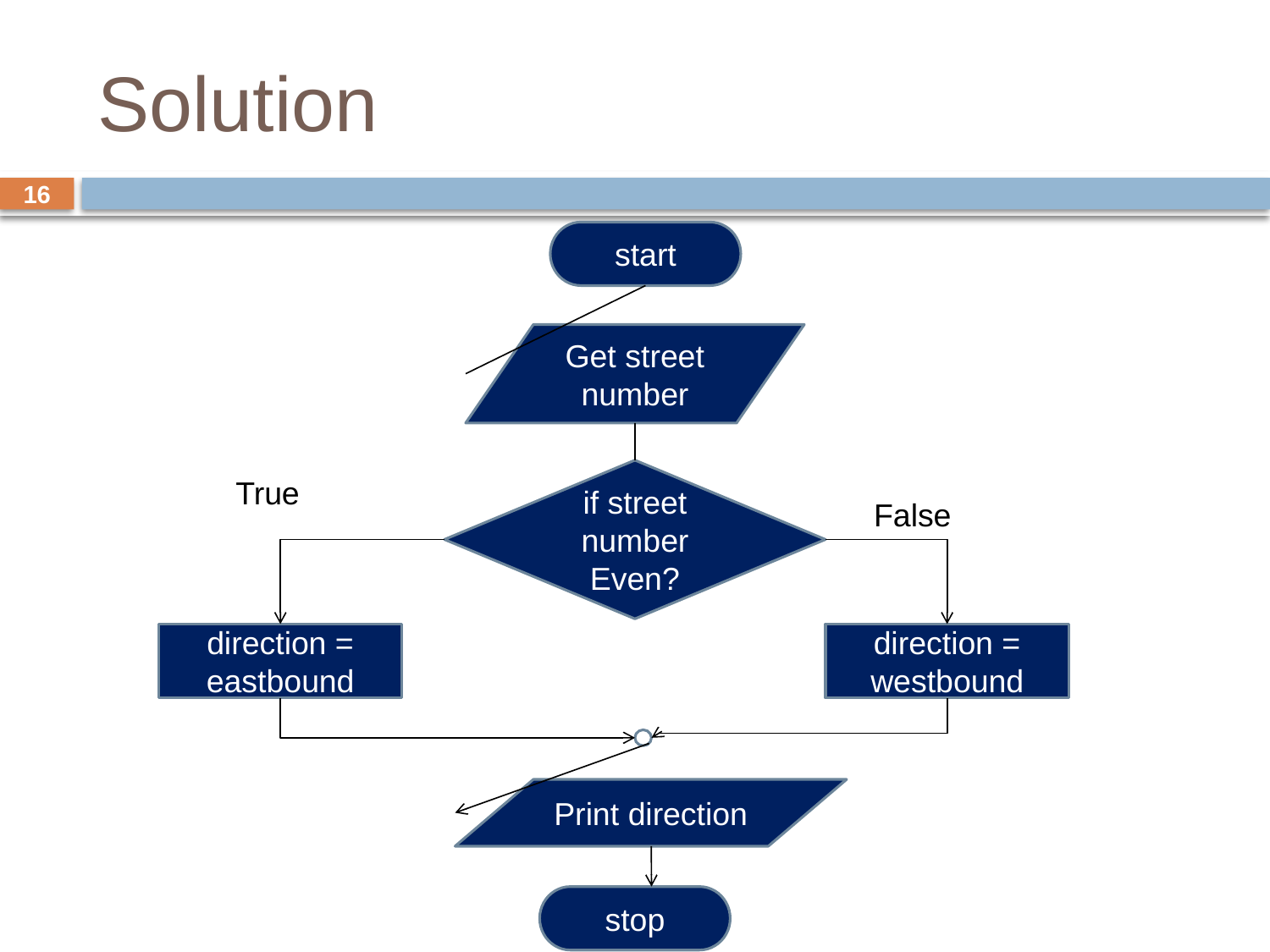

# Solution
16

start
Get street number
if street number Even?
True
False
direction = eastbound
direction = westbound

Print direction
stop